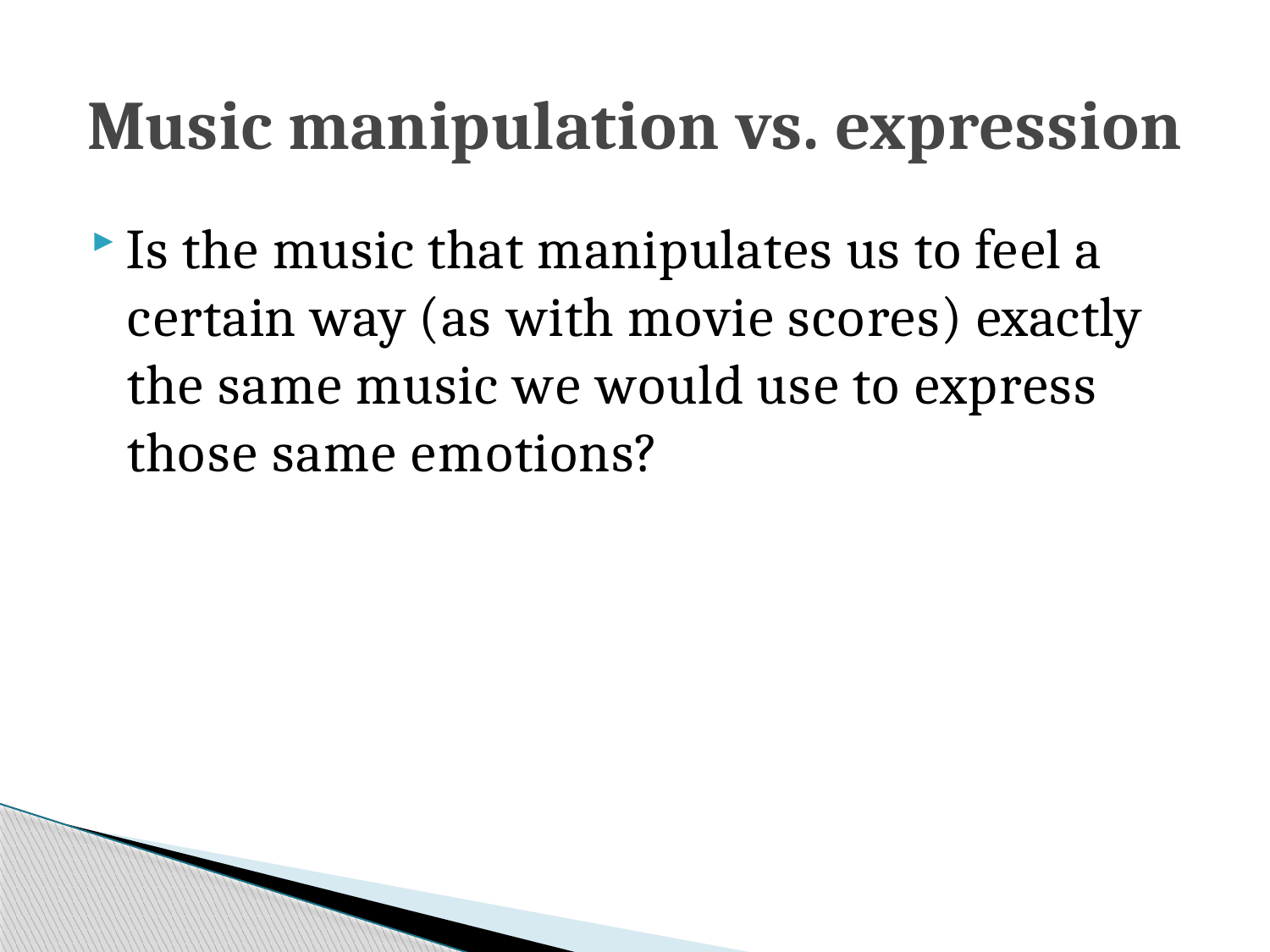

# Music manipulation vs. expression
Is the music that manipulates us to feel a certain way (as with movie scores) exactly the same music we would use to express those same emotions?